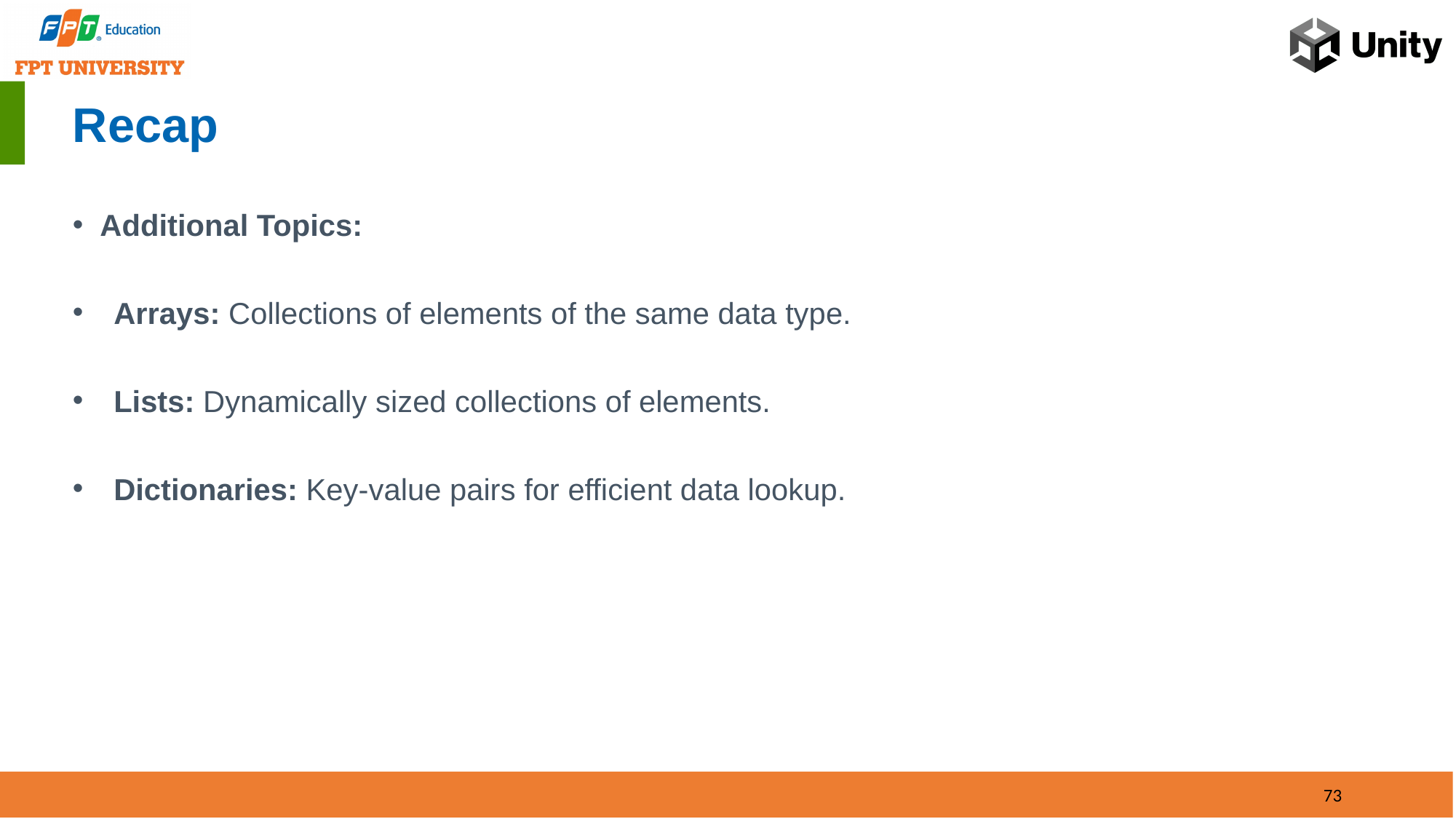

# Recap
Additional Topics:
Arrays: Collections of elements of the same data type.
Lists: Dynamically sized collections of elements.
Dictionaries: Key-value pairs for efficient data lookup.
73